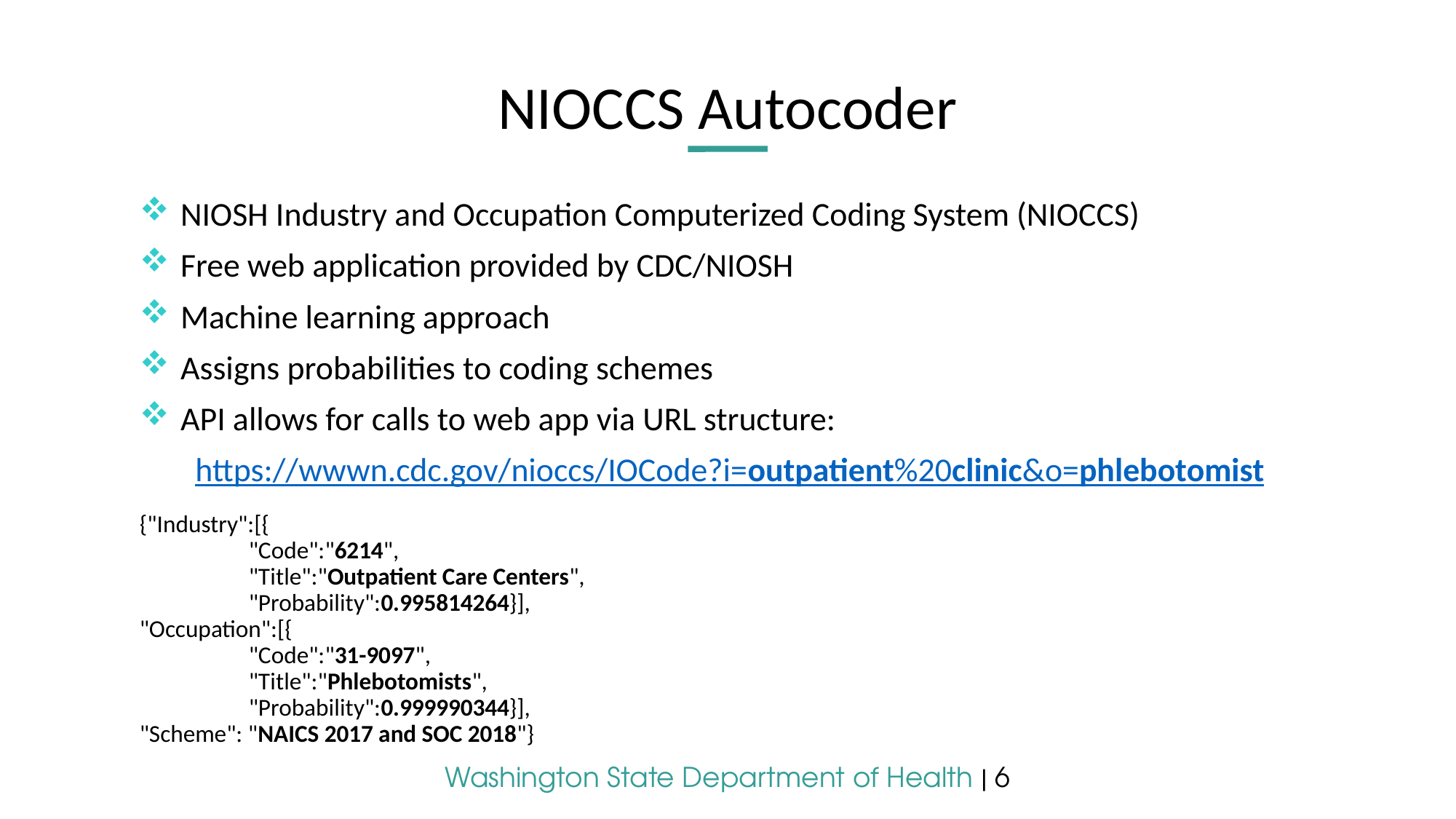

# NIOCCS Autocoder
NIOSH Industry and Occupation Computerized Coding System (NIOCCS)
Free web application provided by CDC/NIOSH
Machine learning approach
Assigns probabilities to coding schemes
API allows for calls to web app via URL structure:
https://wwwn.cdc.gov/nioccs/IOCode?i=outpatient%20clinic&o=phlebotomist

{"Industry":[{
	"Code":"6214",
	"Title":"Outpatient Care Centers",
	"Probability":0.995814264}],
"Occupation":[{
	"Code":"31-9097",
	"Title":"Phlebotomists",
 	"Probability":0.999990344}],
"Scheme": "NAICS 2017 and SOC 2018"}